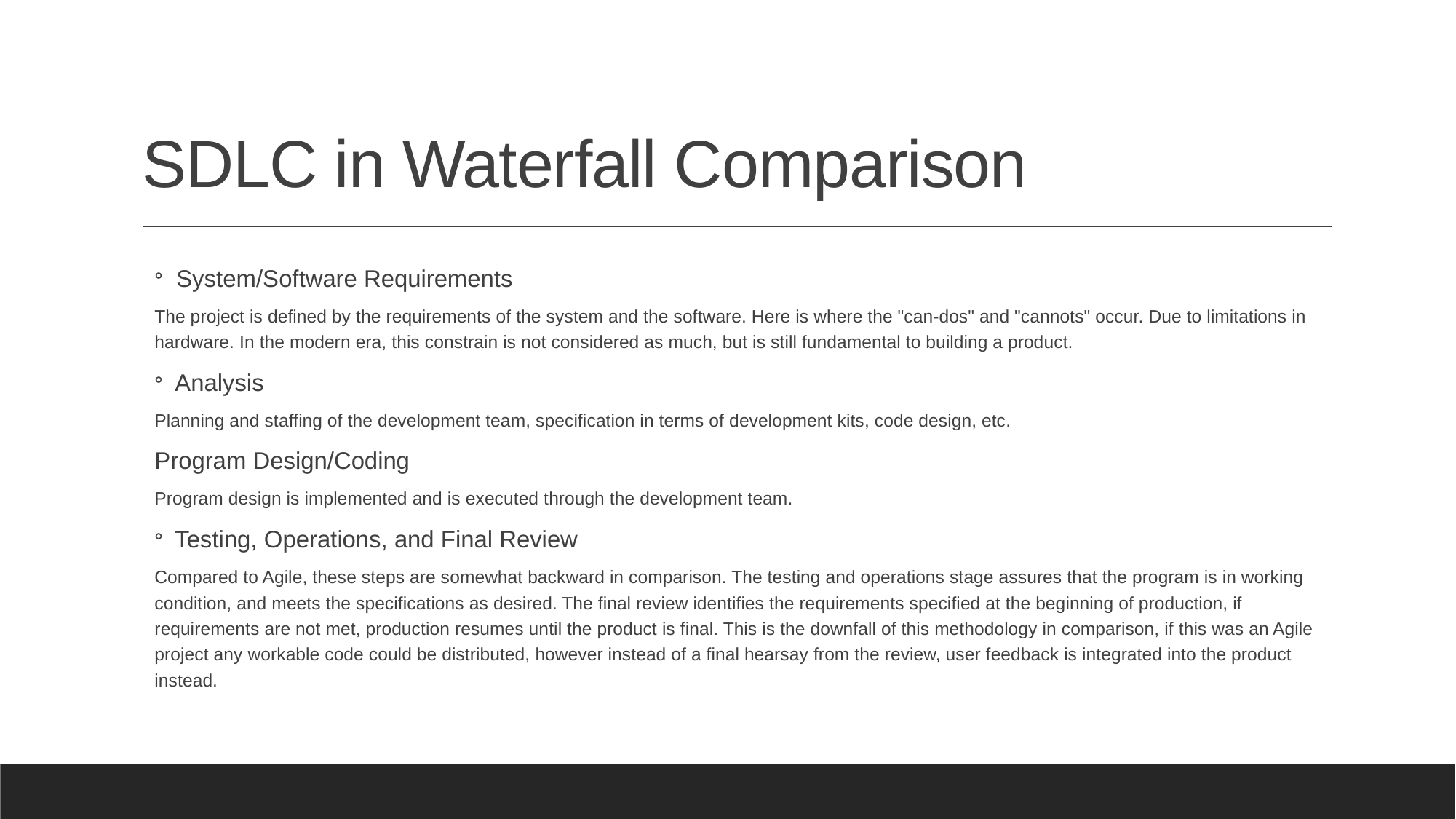

# SDLC in Waterfall Comparison
System/Software Requirements
The project is defined by the requirements of the system and the software. Here is where the "can-dos" and "cannots" occur. Due to limitations in hardware. In the modern era, this constrain is not considered as much, but is still fundamental to building a product.
Analysis
Planning and staffing of the development team, specification in terms of development kits, code design, etc.
Program Design/Coding
Program design is implemented and is executed through the development team.
Testing, Operations, and Final Review
Compared to Agile, these steps are somewhat backward in comparison. The testing and operations stage assures that the program is in working condition, and meets the specifications as desired. The final review identifies the requirements specified at the beginning of production, if requirements are not met, production resumes until the product is final. This is the downfall of this methodology in comparison, if this was an Agile project any workable code could be distributed, however instead of a final hearsay from the review, user feedback is integrated into the product instead.